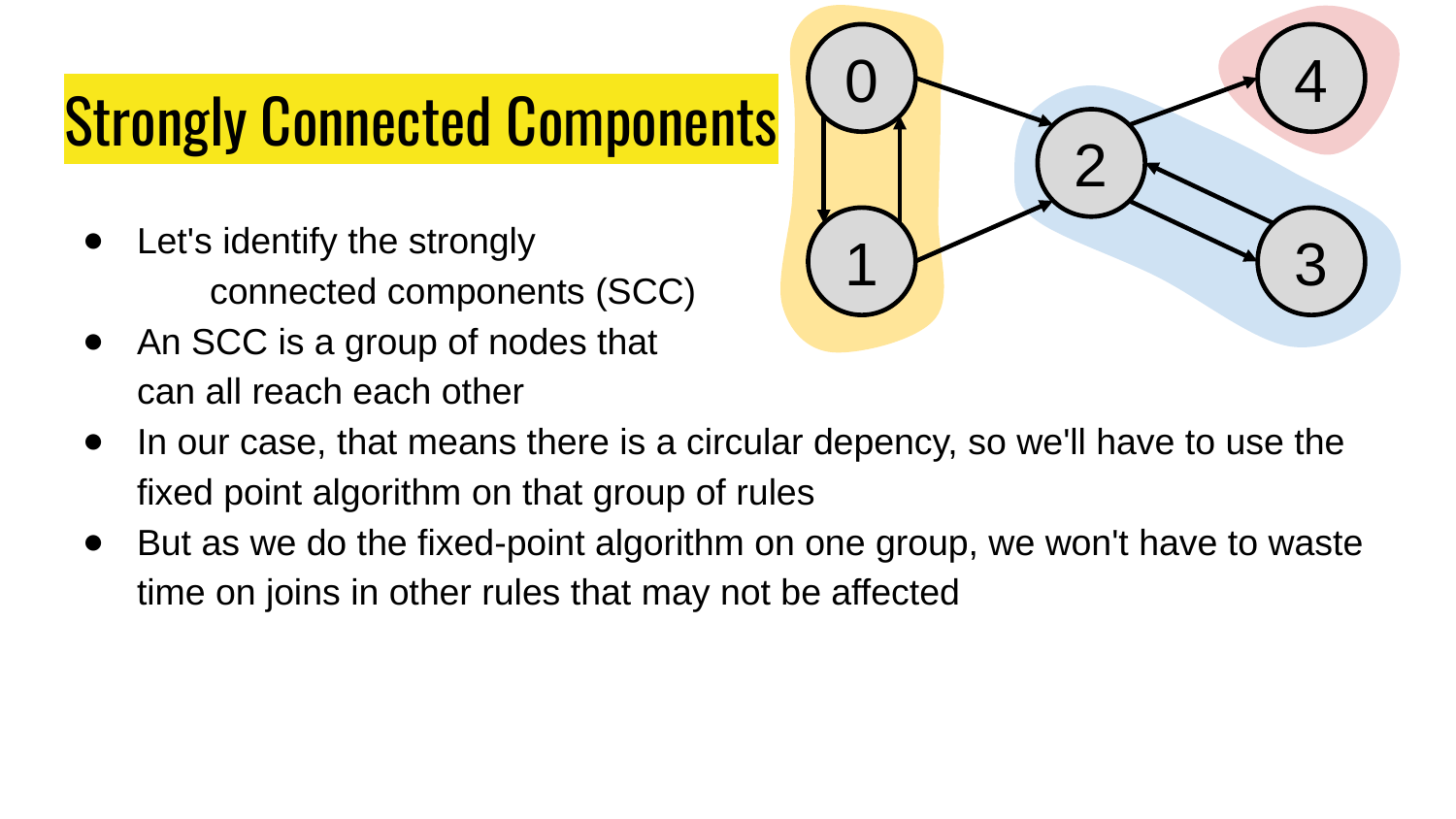

0
4
# Strongly Connected Components

2
Let's identify the strongly
	connected components (SCC)
An SCC is a group of nodes that
can all reach each other
In our case, that means there is a circular depency, so we'll have to use the fixed point algorithm on that group of rules
But as we do the fixed-point algorithm on one group, we won't have to waste time on joins in other rules that may not be affected
1
3